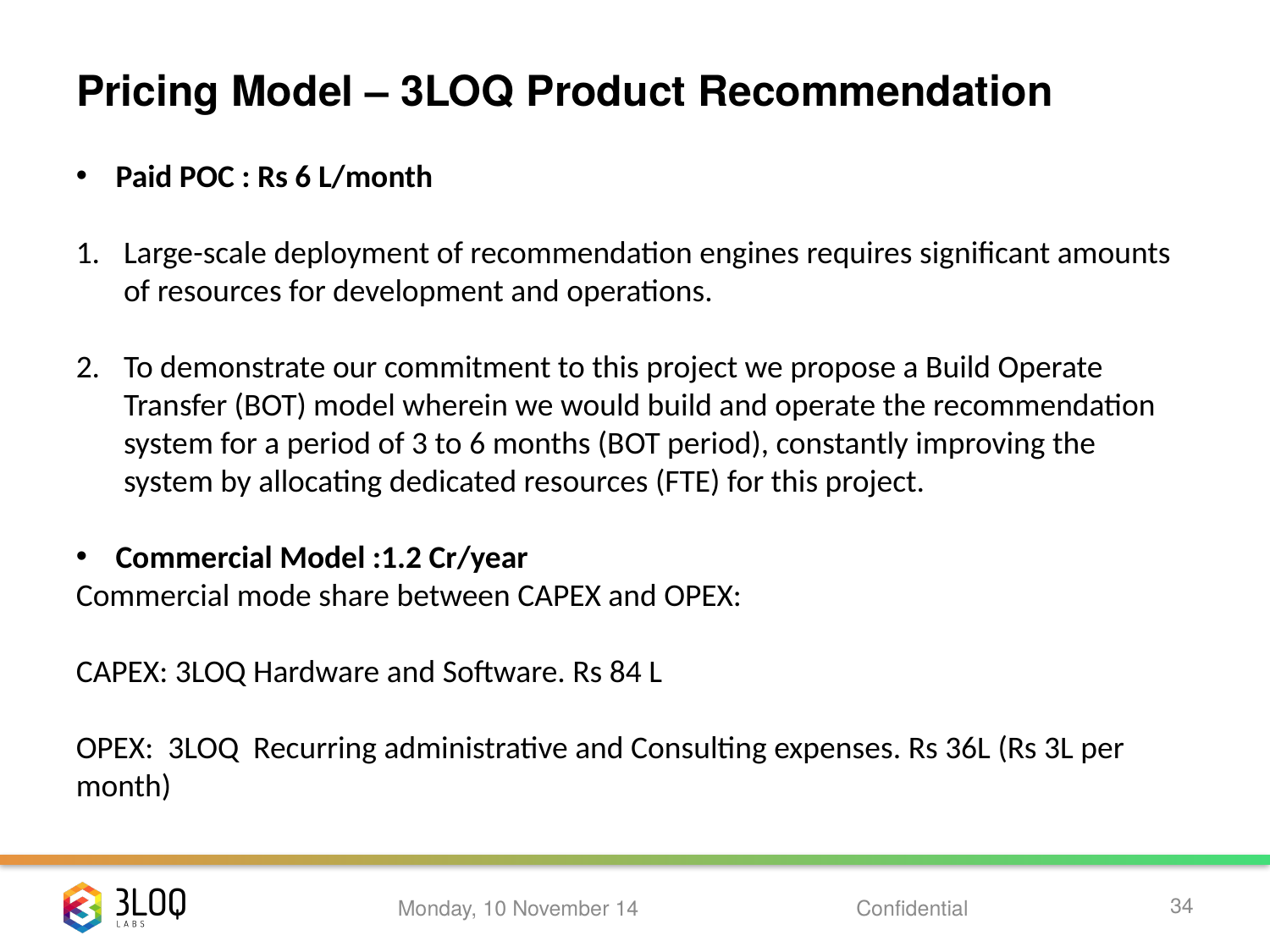

Pricing Model – 3LOQ Product Recommendation
Paid POC : Rs 6 L/month

Large-scale deployment of recommendation engines requires significant amounts of resources for development and operations.

To demonstrate our commitment to this project we propose a Build Operate Transfer (BOT) model wherein we would build and operate the recommendation system for a period of 3 to 6 months (BOT period), constantly improving the system by allocating dedicated resources (FTE) for this project.

Commercial Model :1.2 Cr/year
Commercial mode share between CAPEX and OPEX:

CAPEX: 3LOQ Hardware and Software. Rs 84 L

OPEX:  3LOQ  Recurring administrative and Consulting expenses. Rs 36L (Rs 3L per month)
Monday, 10 November 14
Confidential
34